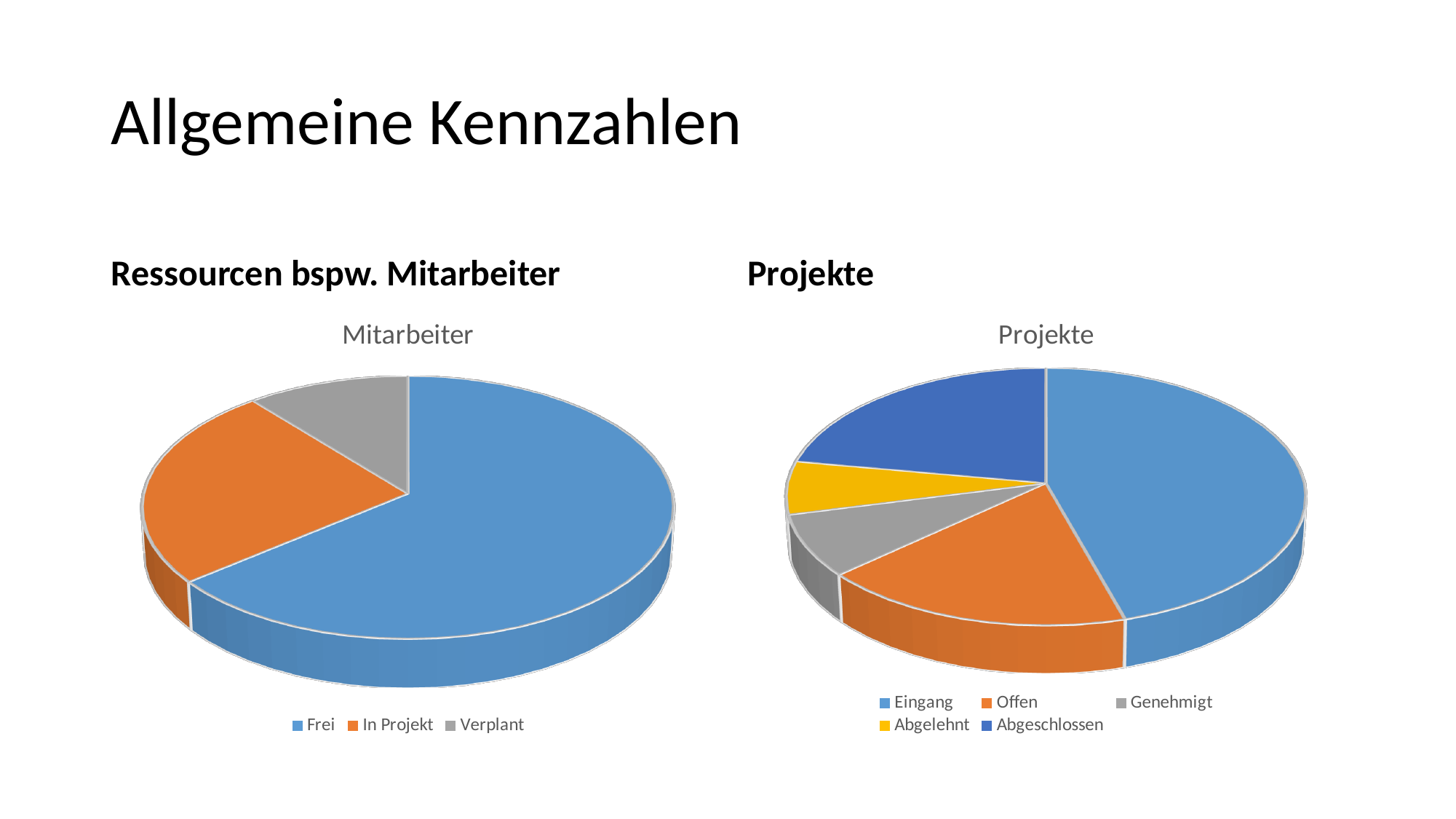

# Allgemeine Kennzahlen
Ressourcen bspw. Mitarbeiter
Projekte

[unsupported chart]

[unsupported chart]